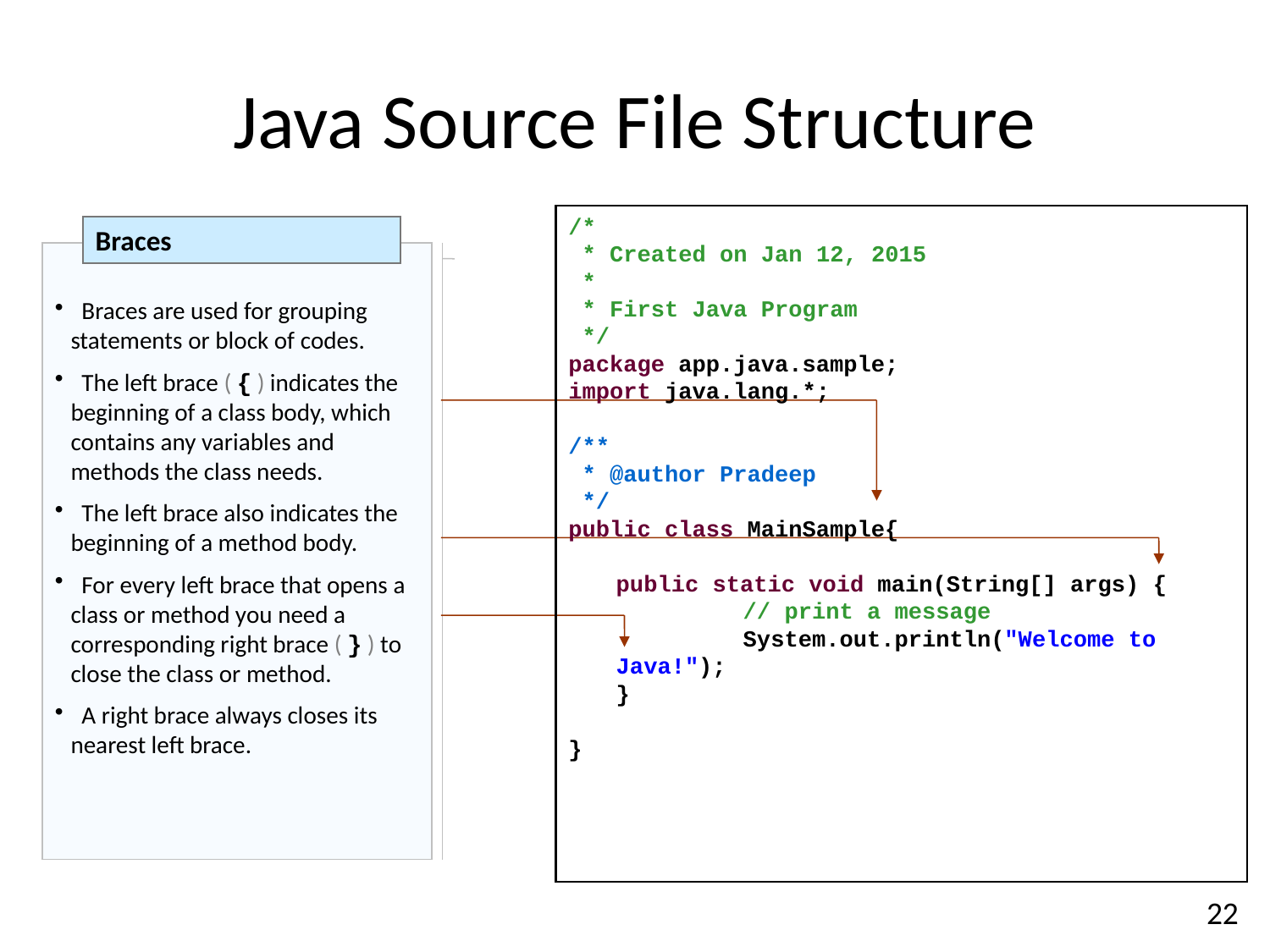

Java Source File Structure
/*
 * Created on Jan 12, 2015
 *
 * First Java Program
 */
package app.java.sample;
import java.lang.*;

/**
 * @author Pradeep
 */
public class MainSample{

	public static void main(String[] args) {
		// print a message
		System.out.println("Welcome to Java!");
	}

}

Braces

  Braces are used for grouping statements or block of codes.
  The left brace ( { ) indicates the beginning of a class body, which contains any variables and methods the class needs.
  The left brace also indicates the beginning of a method body.
  For every left brace that opens a class or method you need a corresponding right brace ( } ) to close the class or method.
  A right brace always closes its nearest left brace.

22